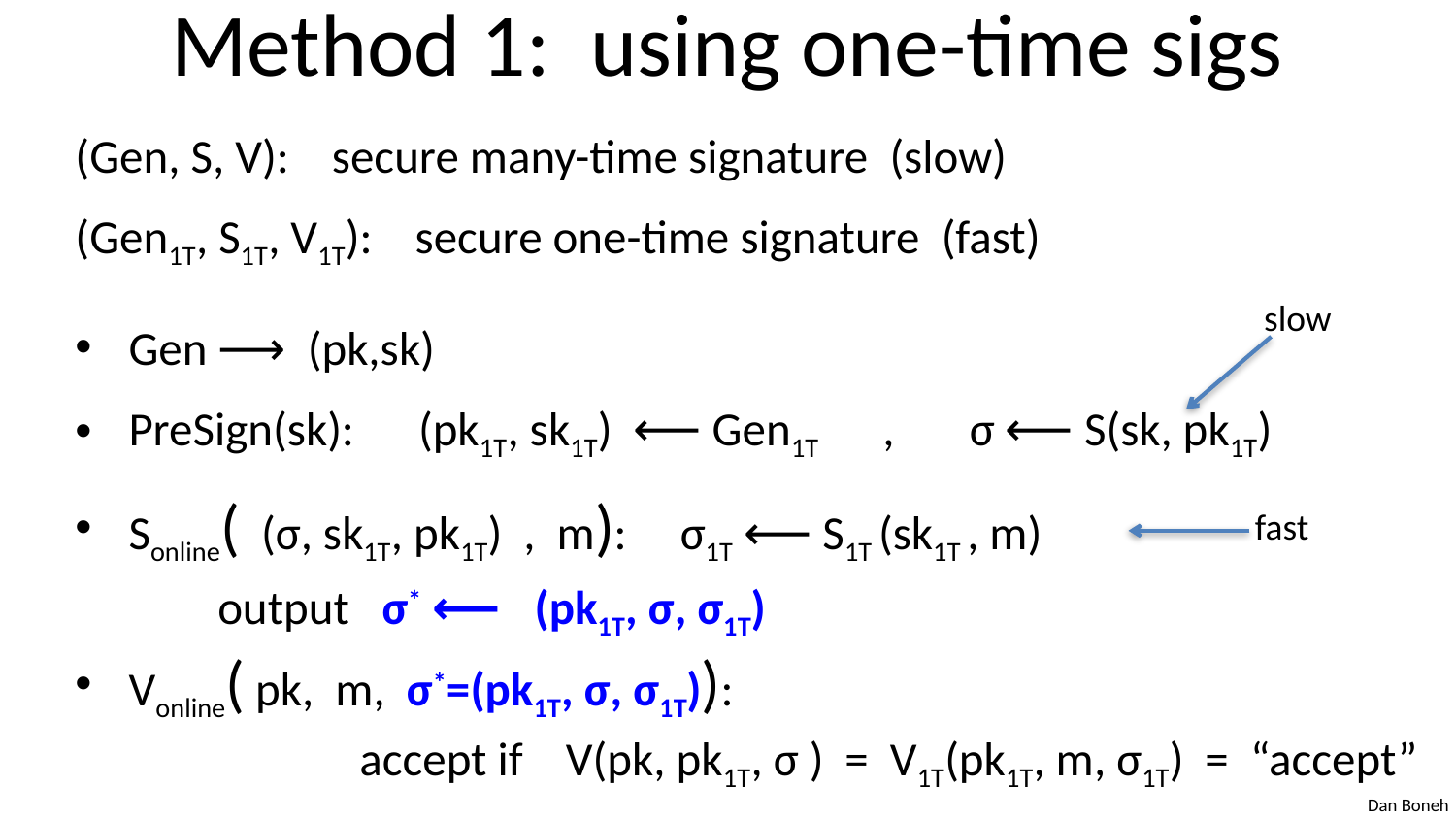

# Method 1:  using one-time sigs
(Gen, S, V):    secure many-time signature  (slow)
(Gen1T, S1T, V1T):    secure one-time signature  (fast)
Gen ⟶  (pk,sk)
PreSign(sk):      (pk1T, sk1T)  ⟵ Gen1T      ,       σ ⟵ S(sk, pk1T)
Sonline(  (σ, sk1T, pk1T)  ,  m):     σ1T ⟵ S1T (sk1T , m)
	output   σ* ⟵    (pk1T, σ, σ1T)
Vonline( pk,  m,  σ*=(pk1T, σ, σ1T)):
	accept if    V(pk, pk1T, σ )  =  V1T(pk1T, m, σ1T)  =  “accept”

slow
fast